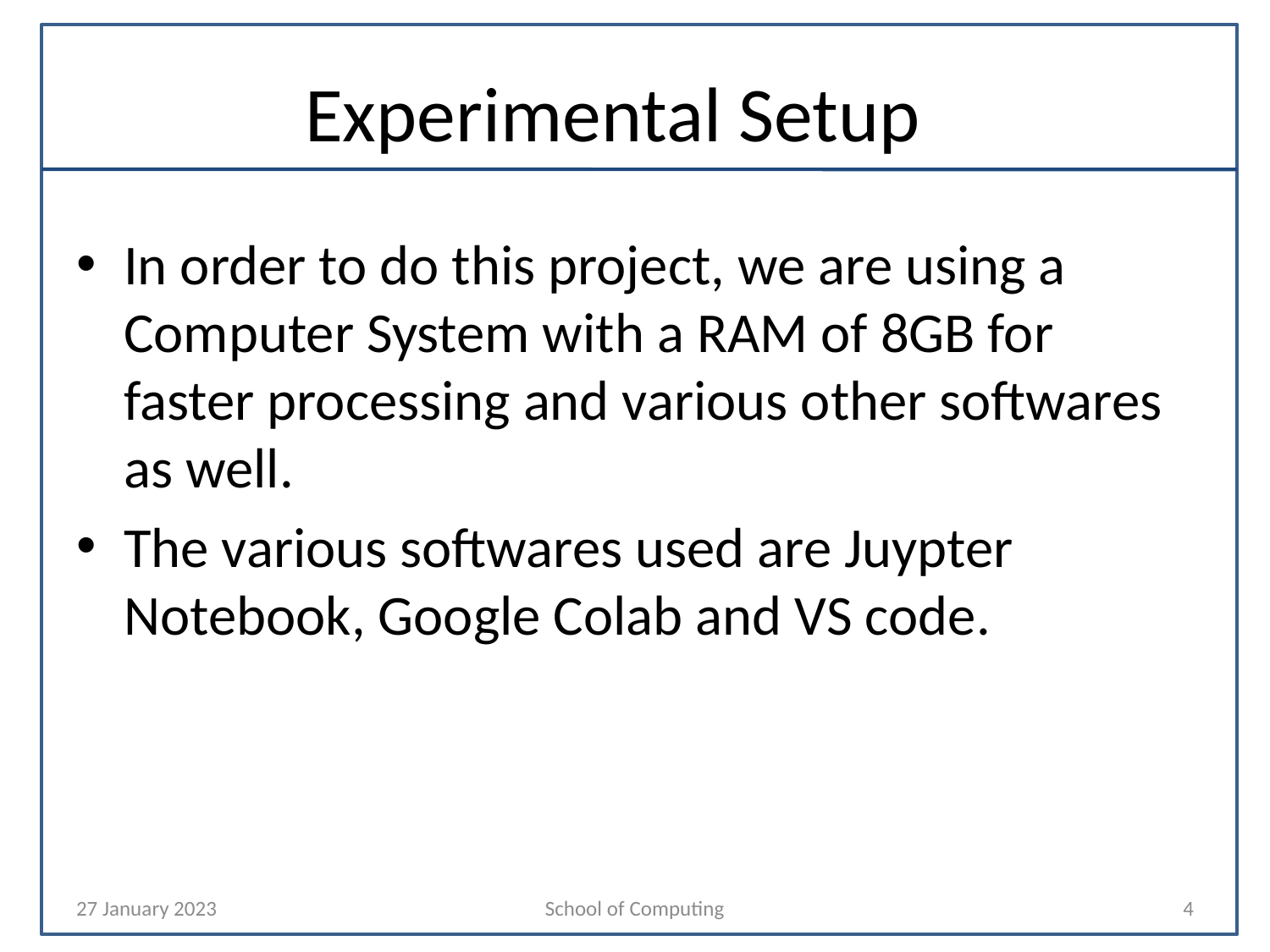

# Experimental Setup
In order to do this project, we are using a Computer System with a RAM of 8GB for faster processing and various other softwares as well.
The various softwares used are Juypter Notebook, Google Colab and VS code.
27 January 2023
School of Computing
4